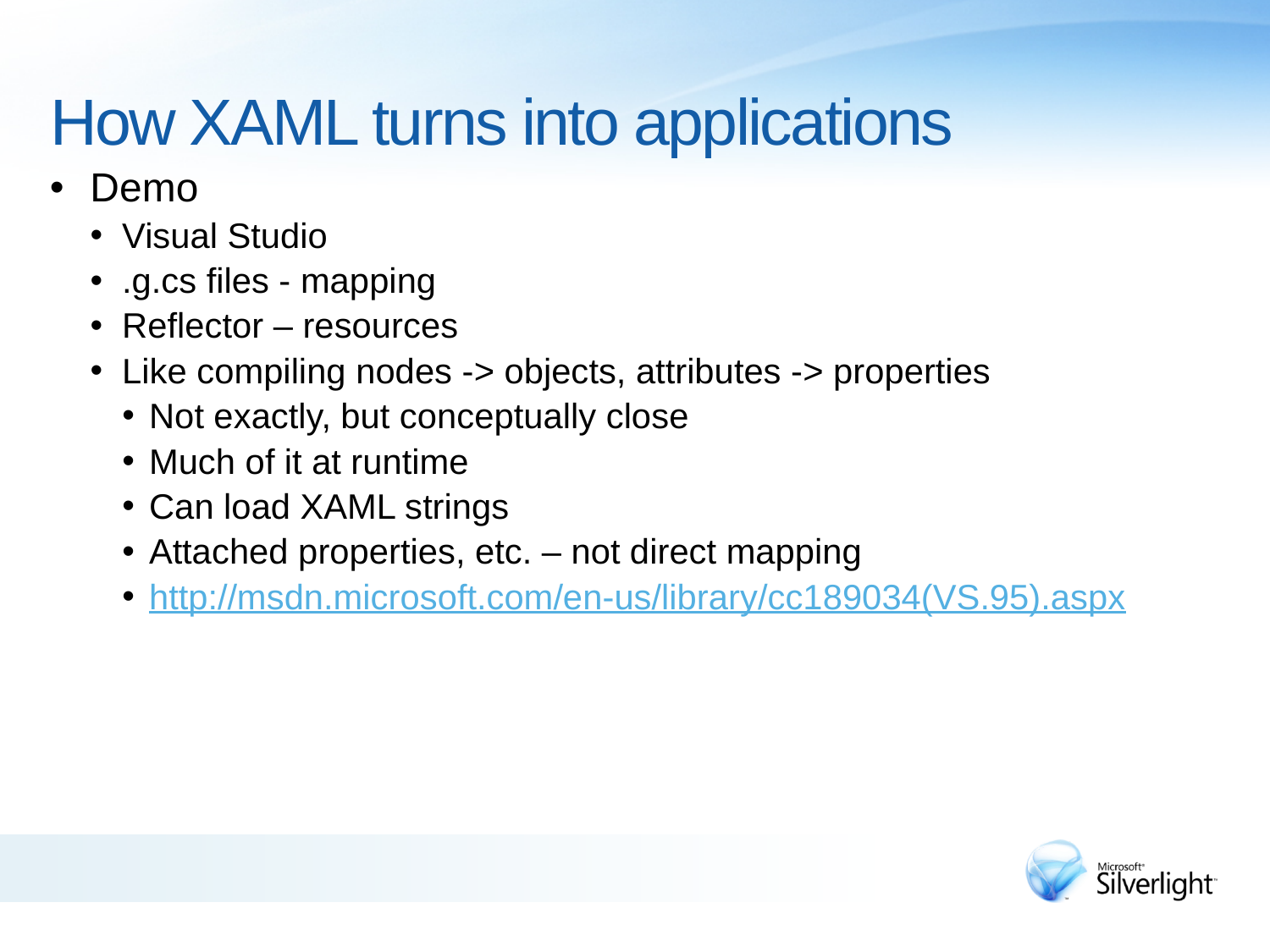

# How XAML turns into applications
Demo
Visual Studio
.g.cs files - mapping
Reflector – resources
Like compiling nodes -> objects, attributes -> properties
Not exactly, but conceptually close
Much of it at runtime
Can load XAML strings
Attached properties, etc. – not direct mapping
http://msdn.microsoft.com/en-us/library/cc189034(VS.95).aspx